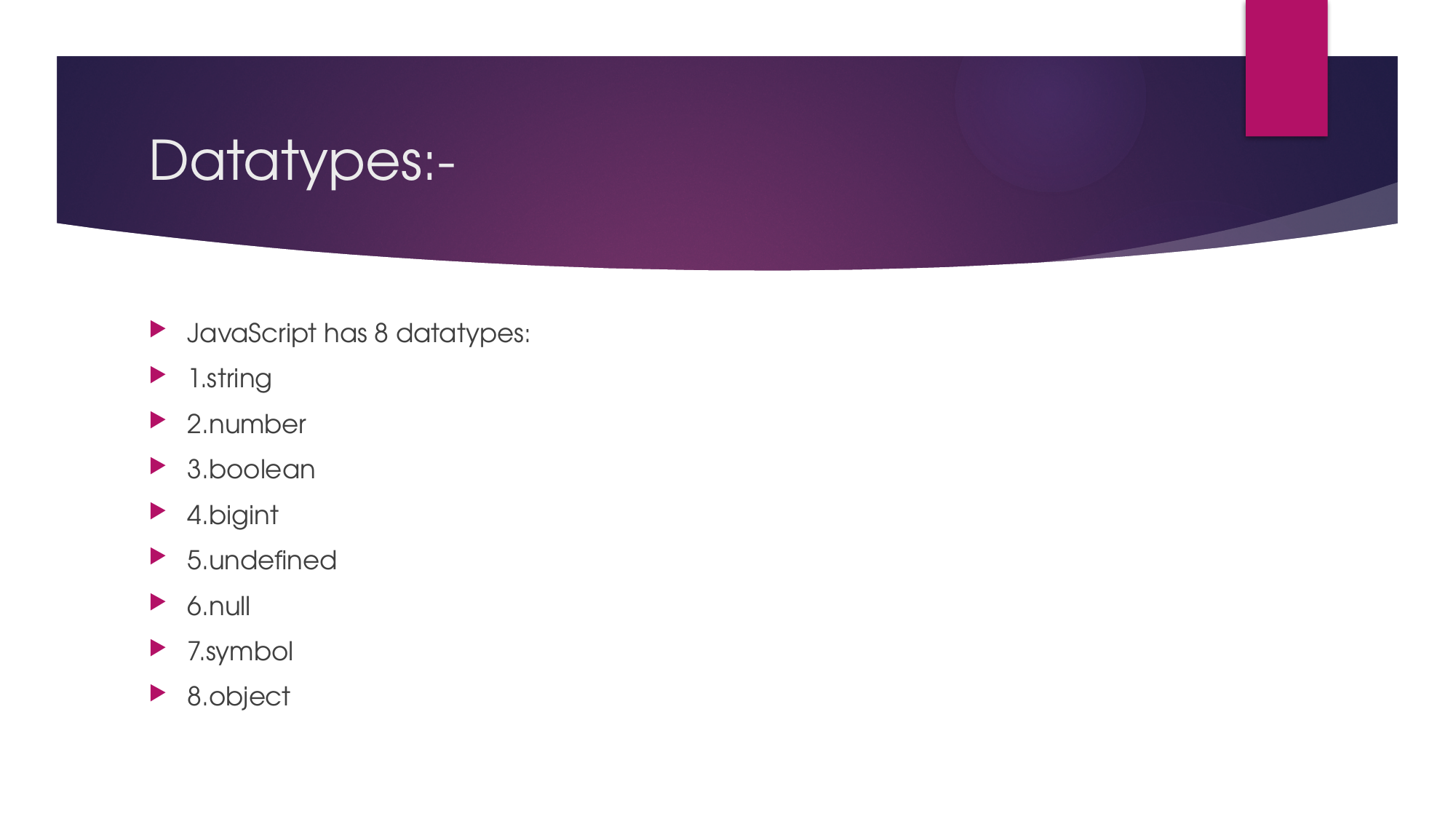

# Datatypes:-
JavaScript has 8 datatypes:
1.string
2.number
3.boolean
4.bigint
5.undefined
6.null
7.symbol
8.object